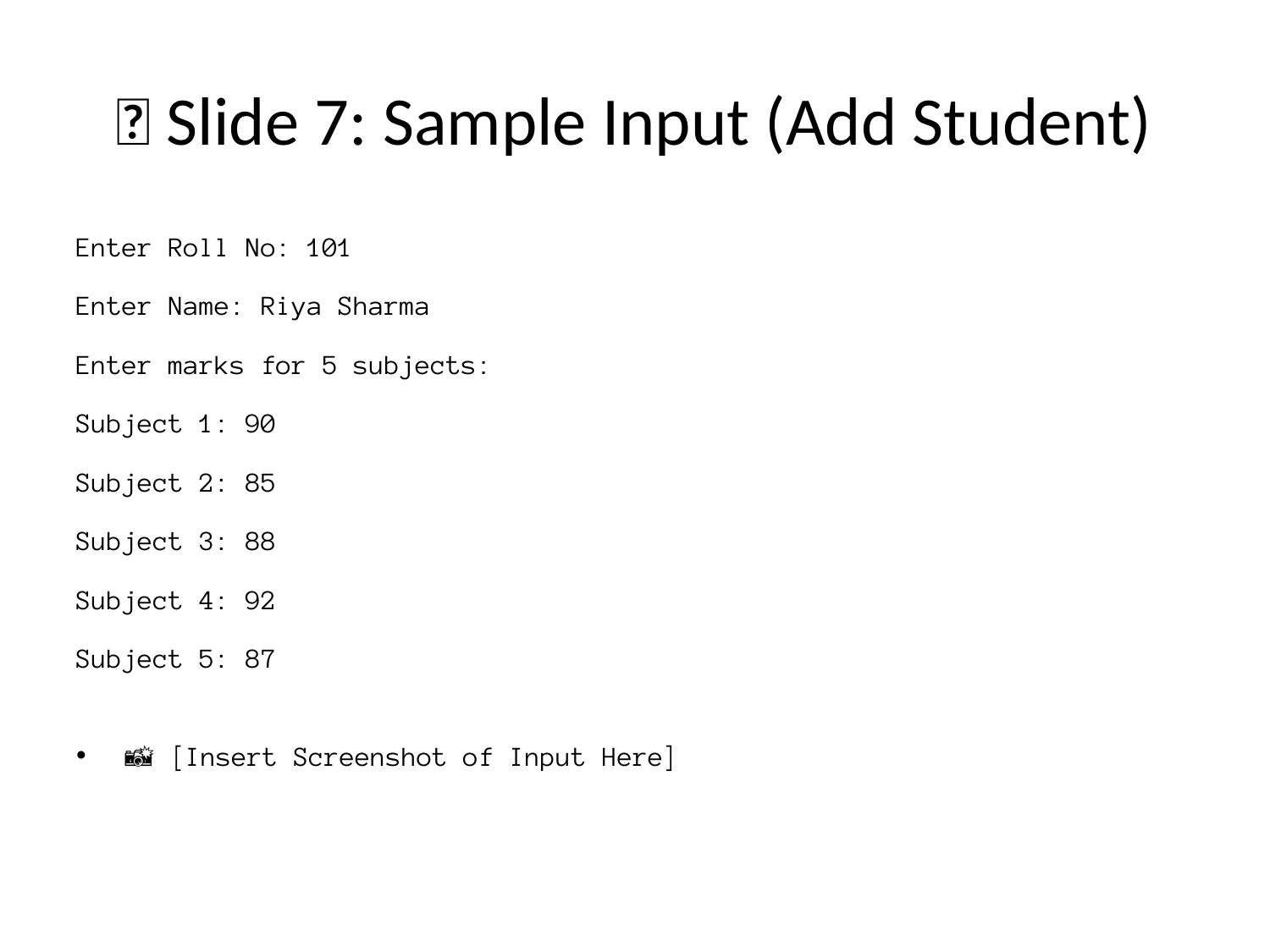

# 🧪 Slide 7: Sample Input (Add Student)
Enter Roll No: 101
Enter Name: Riya Sharma
Enter marks for 5 subjects:
Subject 1: 90
Subject 2: 85
Subject 3: 88
Subject 4: 92
Subject 5: 87

📸 [Insert Screenshot of Input Here]